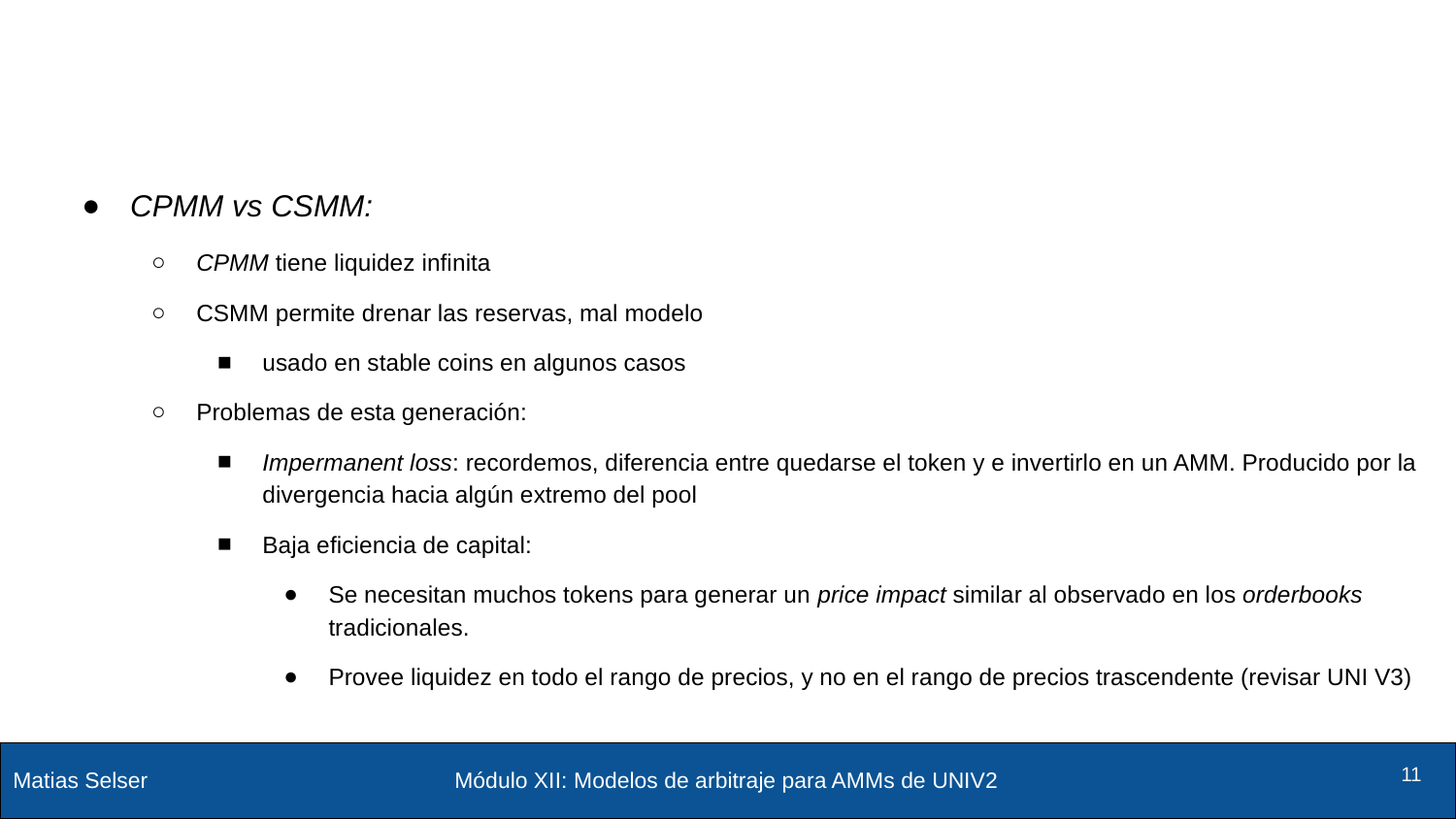

CPMM vs CSMM:
CPMM tiene liquidez infinita
CSMM permite drenar las reservas, mal modelo
usado en stable coins en algunos casos
Problemas de esta generación:
Impermanent loss: recordemos, diferencia entre quedarse el token y e invertirlo en un AMM. Producido por la divergencia hacia algún extremo del pool
Baja eficiencia de capital:
Se necesitan muchos tokens para generar un price impact similar al observado en los orderbooks tradicionales.
Provee liquidez en todo el rango de precios, y no en el rango de precios trascendente (revisar UNI V3)
Módulo XII: Modelos de arbitraje para AMMs de UNIV2
11
11